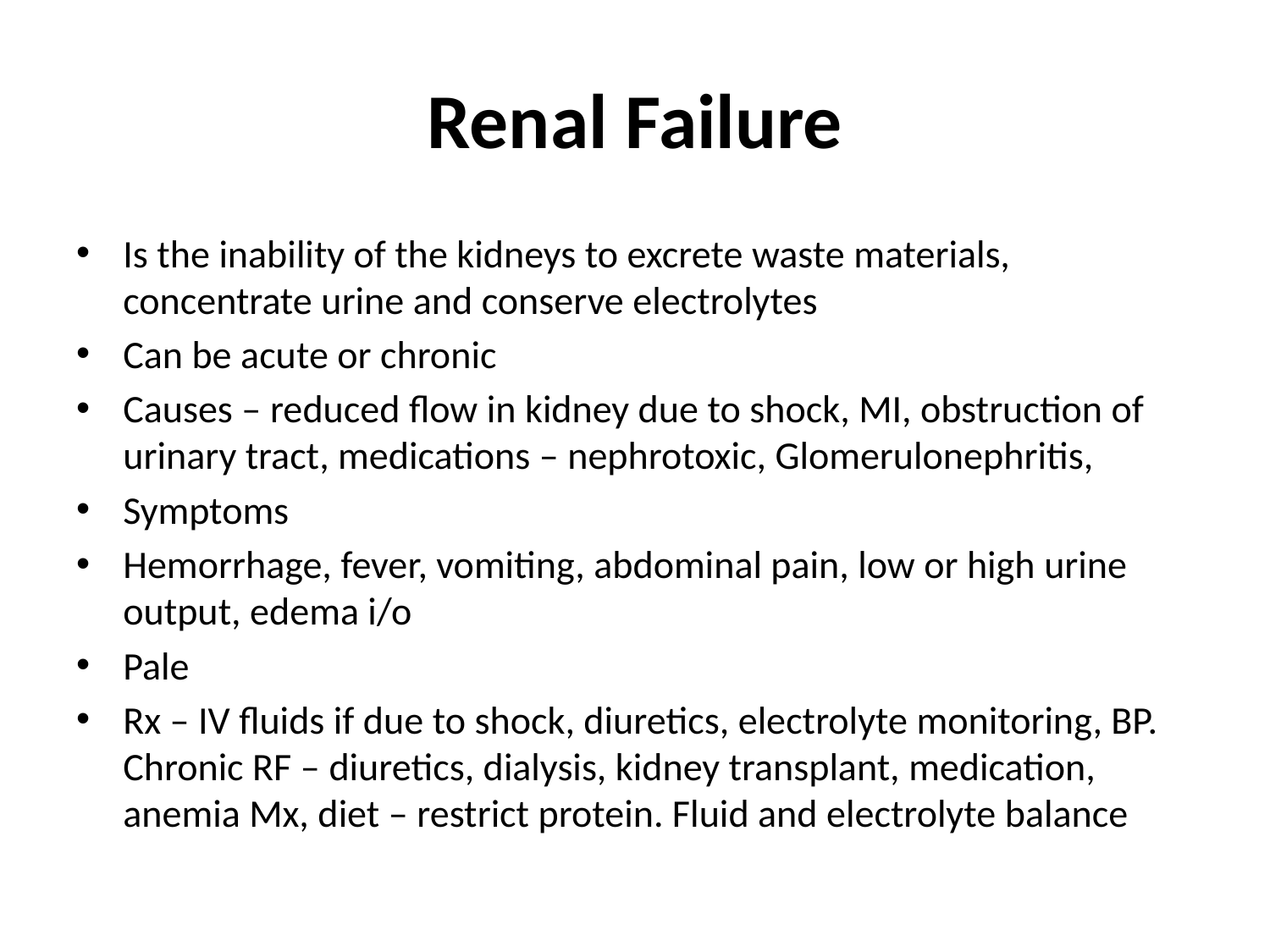

# Renal Failure
Is the inability of the kidneys to excrete waste materials, concentrate urine and conserve electrolytes
Can be acute or chronic
Causes – reduced flow in kidney due to shock, MI, obstruction of urinary tract, medications – nephrotoxic, Glomerulonephritis,
Symptoms
Hemorrhage, fever, vomiting, abdominal pain, low or high urine output, edema i/o
Pale
Rx – IV fluids if due to shock, diuretics, electrolyte monitoring, BP. Chronic RF – diuretics, dialysis, kidney transplant, medication, anemia Mx, diet – restrict protein. Fluid and electrolyte balance